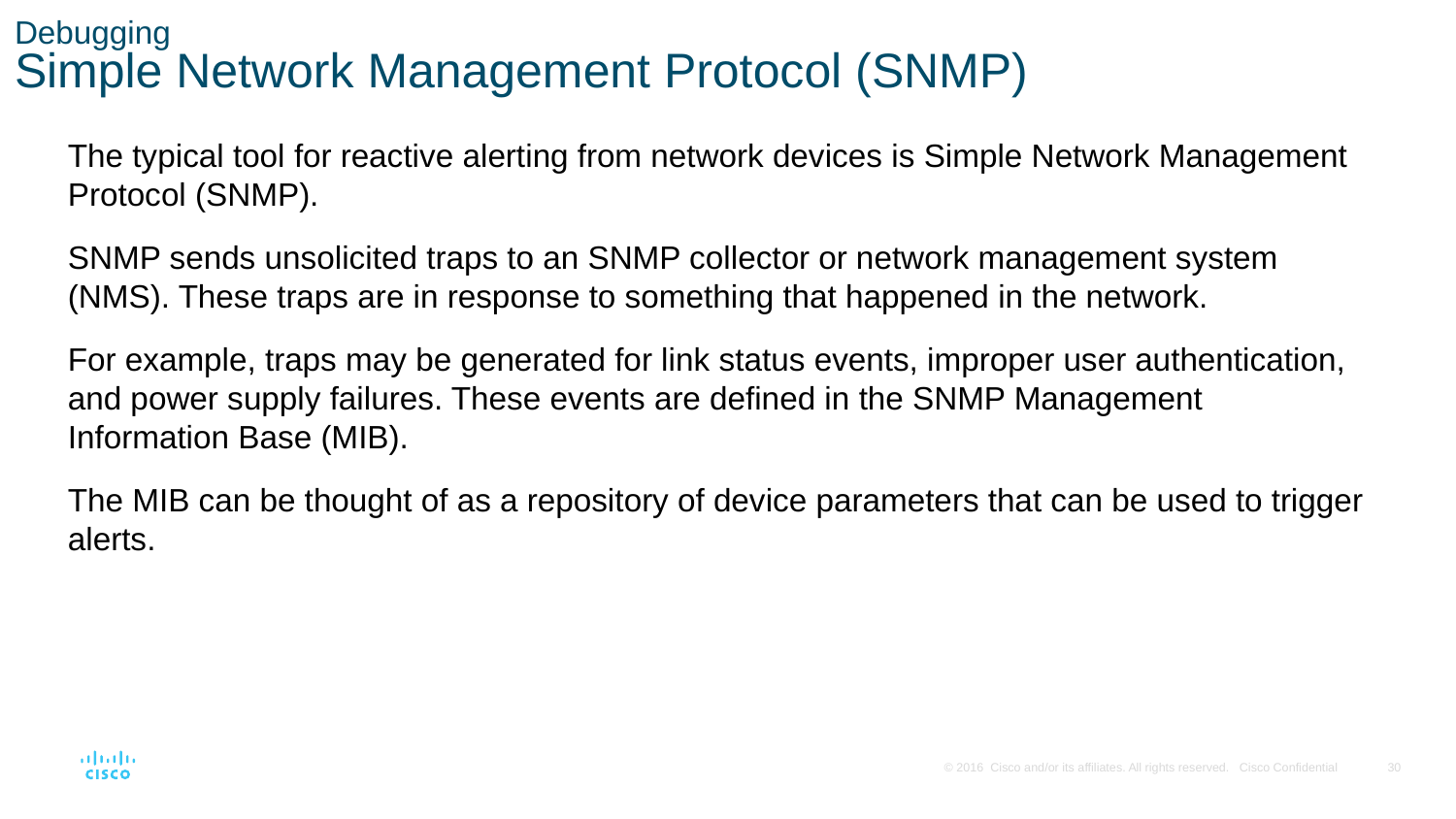

# Debugging Simple Network Management Protocol (SNMP)
The typical tool for reactive alerting from network devices is Simple Network Management Protocol (SNMP).
SNMP sends unsolicited traps to an SNMP collector or network management system (NMS). These traps are in response to something that happened in the network.
For example, traps may be generated for link status events, improper user authentication, and power supply failures. These events are defined in the SNMP Management Information Base (MIB).
The MIB can be thought of as a repository of device parameters that can be used to trigger alerts.